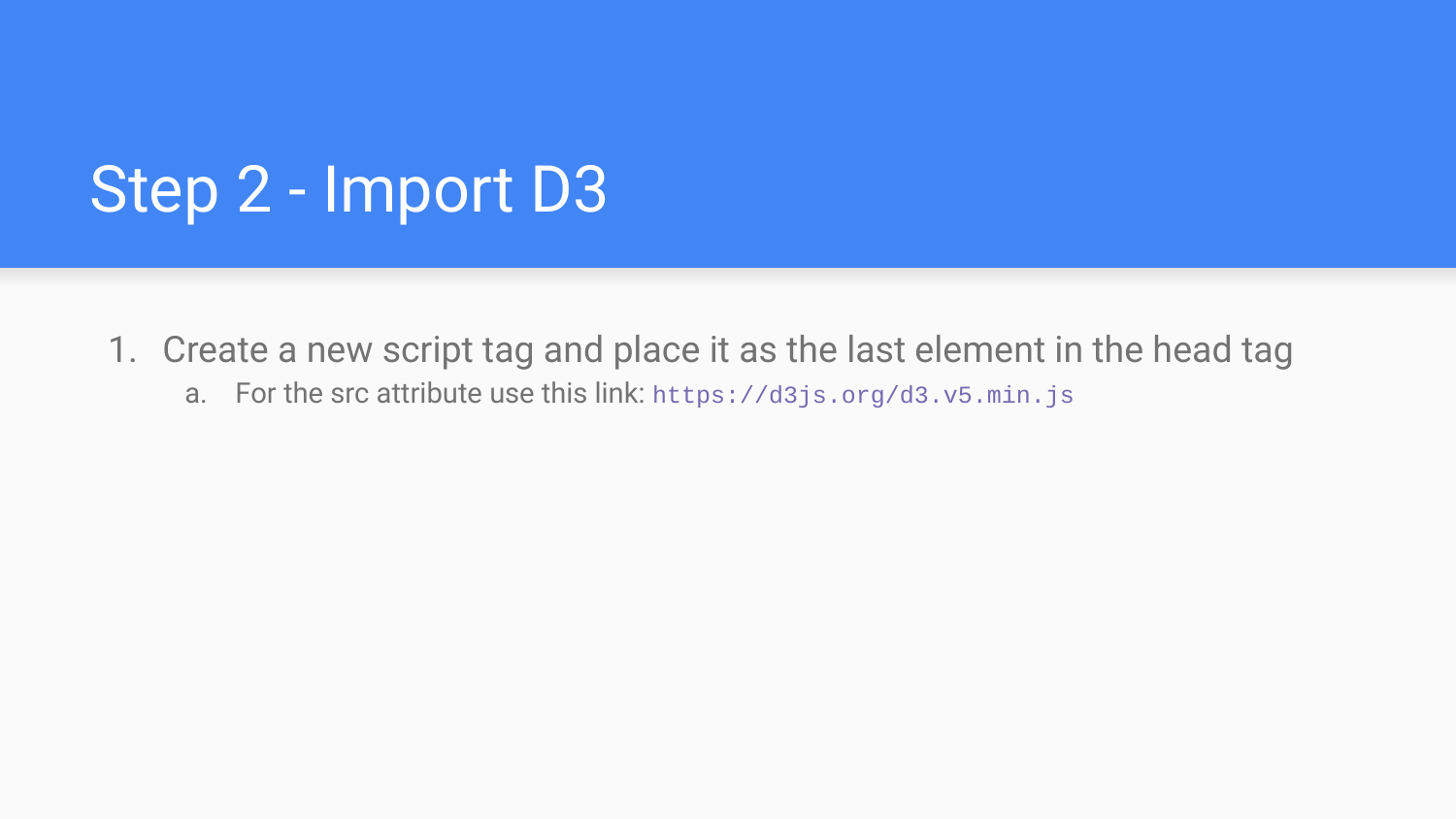

# Step 2 - Import D3
Create a new script tag and place it as the last element in the head tag
For the src attribute use this link: https://d3js.org/d3.v5.min.js